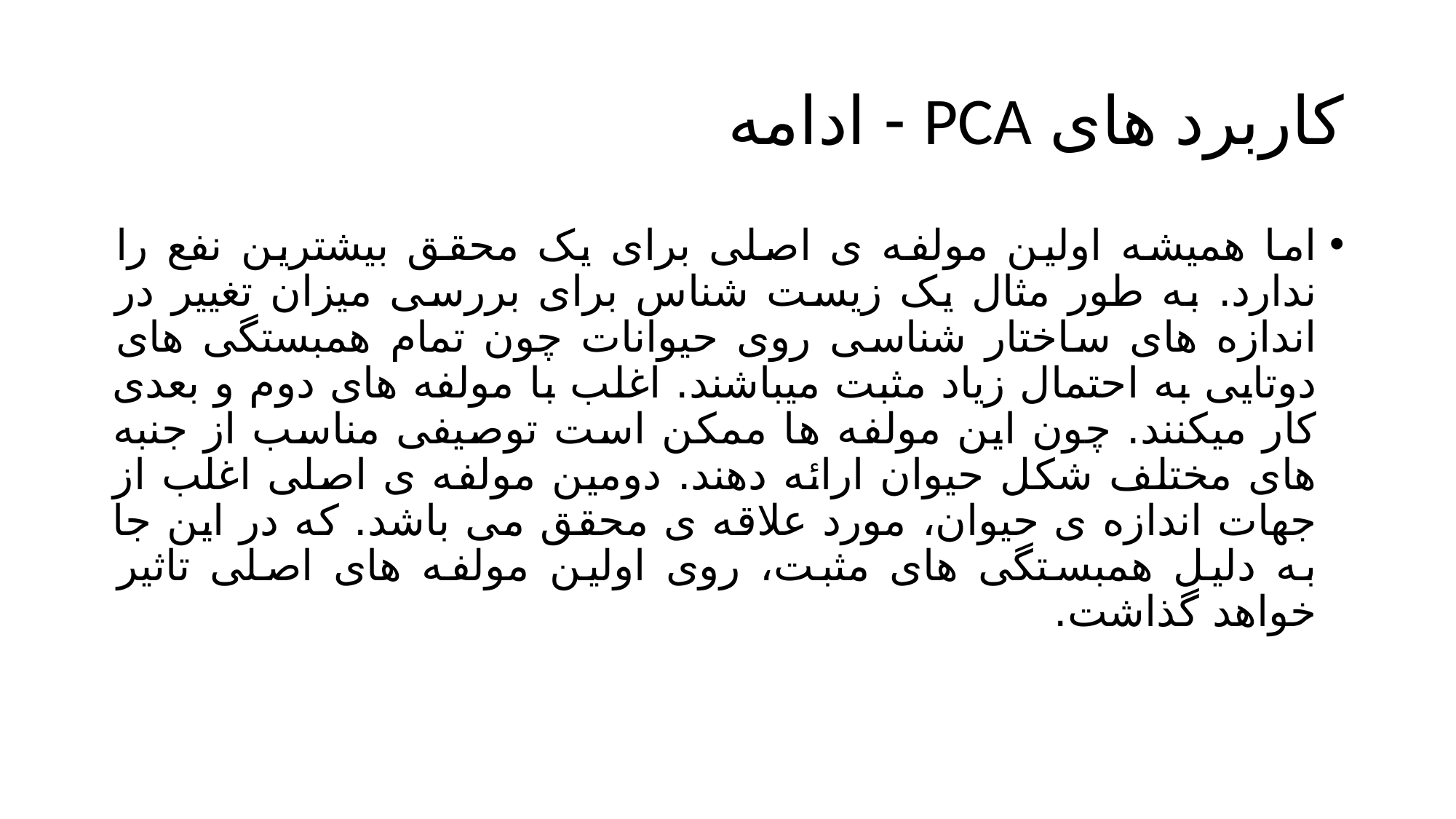

# کاربرد های PCA - ادامه
اما همیشه اولین مولفه ی اصلی برای یک محقق بیشترین نفع را ندارد. به طور مثال یک زیست شناس برای بررسی میزان تغییر در اندازه های ساختار شناسی روی حیوانات چون تمام همبستگی های دوتایی به احتمال زیاد مثبت میباشند. اغلب با مولفه های دوم و بعدی کار میکنند. چون این مولفه ها ممکن است توصیفی مناسب از جنبه های مختلف شکل حیوان ارائه دهند. دومین مولفه ی اصلی اغلب از جهات اندازه ی حیوان، مورد علاقه ی محقق می باشد. که در این جا به دلیل همبستگی های مثبت، روی اولین مولفه های اصلی تاثیر خواهد گذاشت.